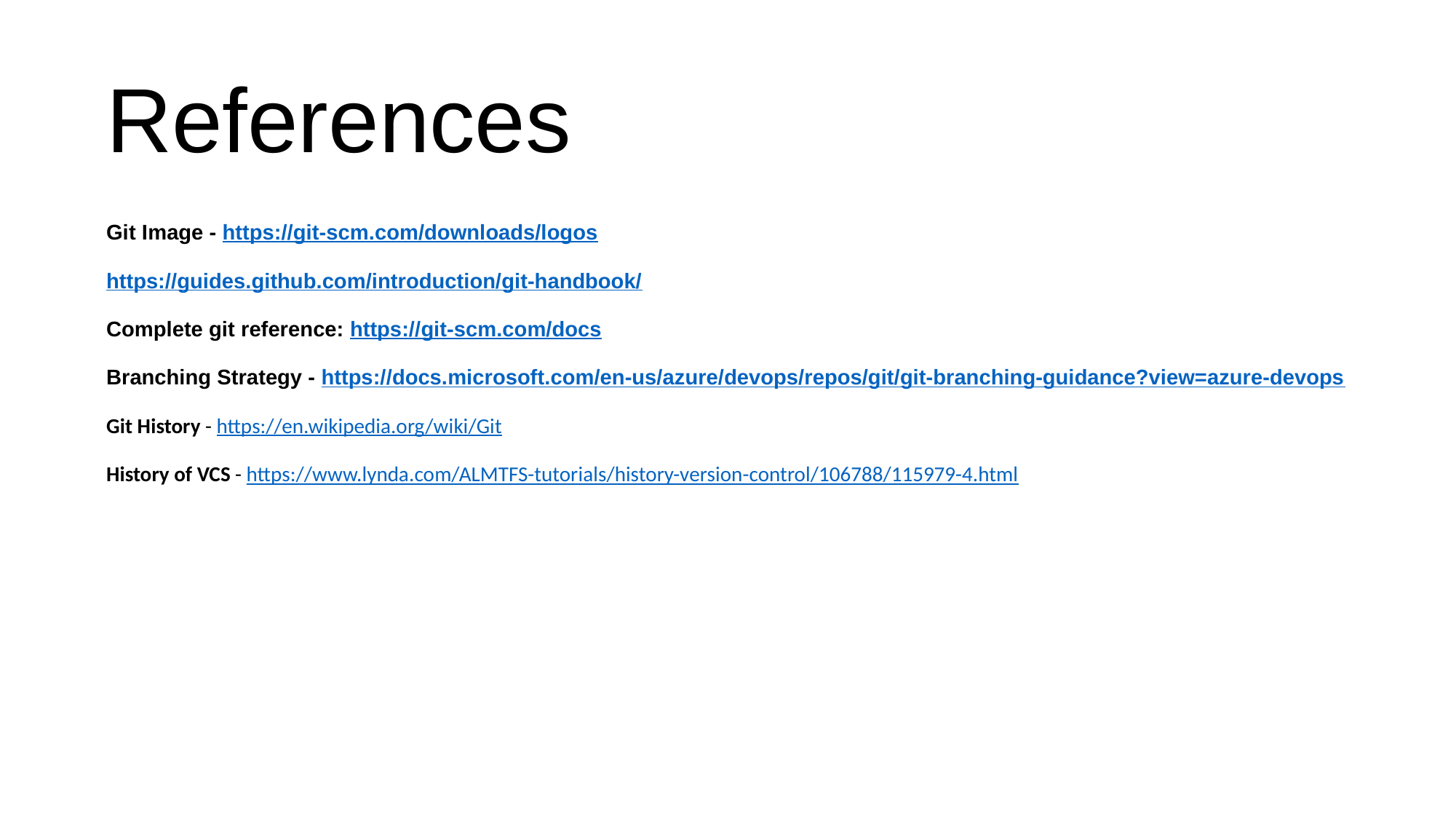

References
Git Image - https://git-scm.com/downloads/logos
https://guides.github.com/introduction/git-handbook/
Complete git reference: https://git-scm.com/docs
Branching Strategy - https://docs.microsoft.com/en-us/azure/devops/repos/git/git-branching-guidance?view=azure-devops
Git History - https://en.wikipedia.org/wiki/Git
History of VCS - https://www.lynda.com/ALMTFS-tutorials/history-version-control/106788/115979-4.html